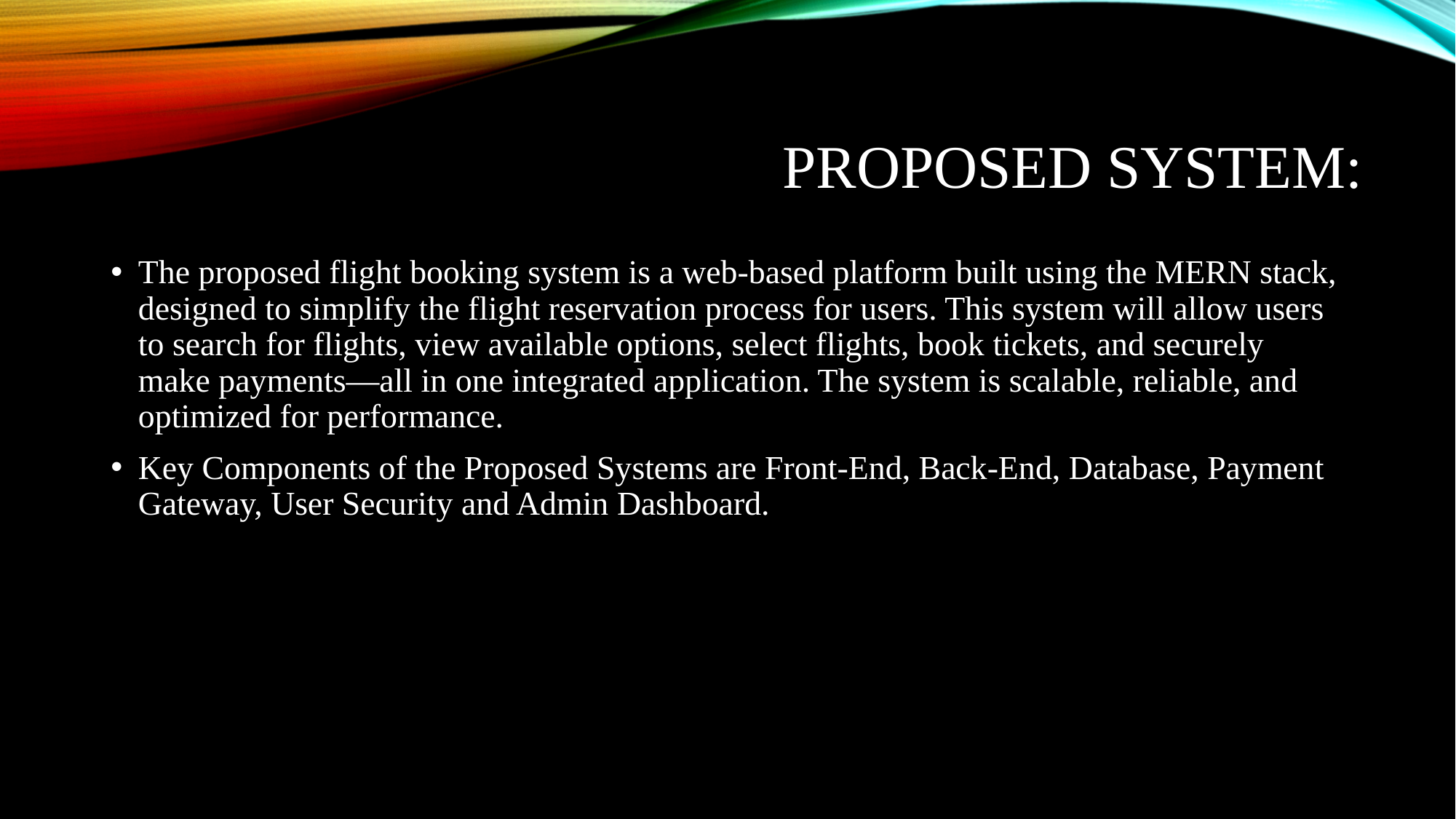

# Proposed System:
The proposed flight booking system is a web-based platform built using the MERN stack, designed to simplify the flight reservation process for users. This system will allow users to search for flights, view available options, select flights, book tickets, and securely make payments—all in one integrated application. The system is scalable, reliable, and optimized for performance.
Key Components of the Proposed Systems are Front-End, Back-End, Database, Payment Gateway, User Security and Admin Dashboard.